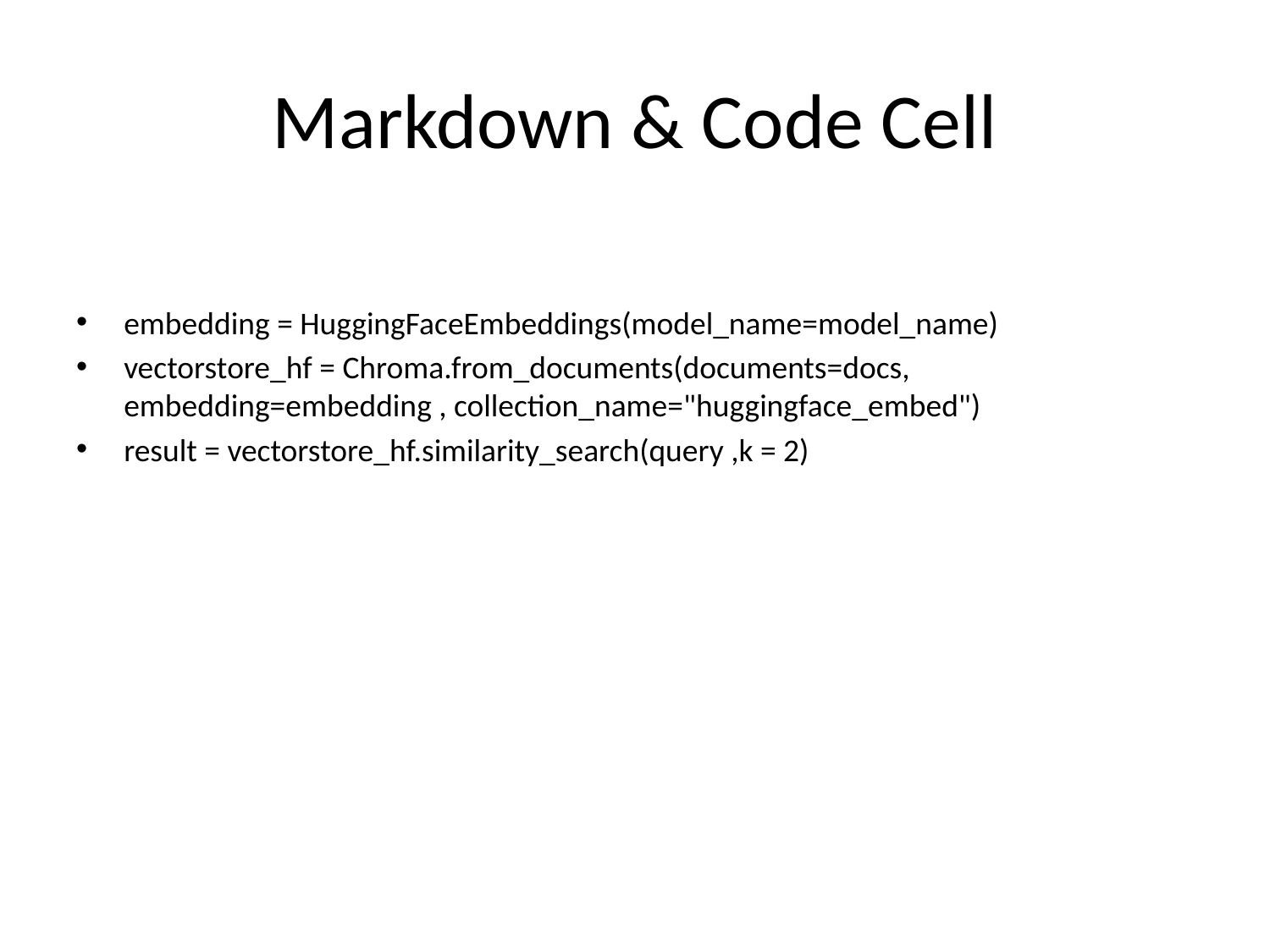

# Markdown & Code Cell

embedding = HuggingFaceEmbeddings(model_name=model_name)
vectorstore_hf = Chroma.from_documents(documents=docs, embedding=embedding , collection_name="huggingface_embed")
result = vectorstore_hf.similarity_search(query ,k = 2)